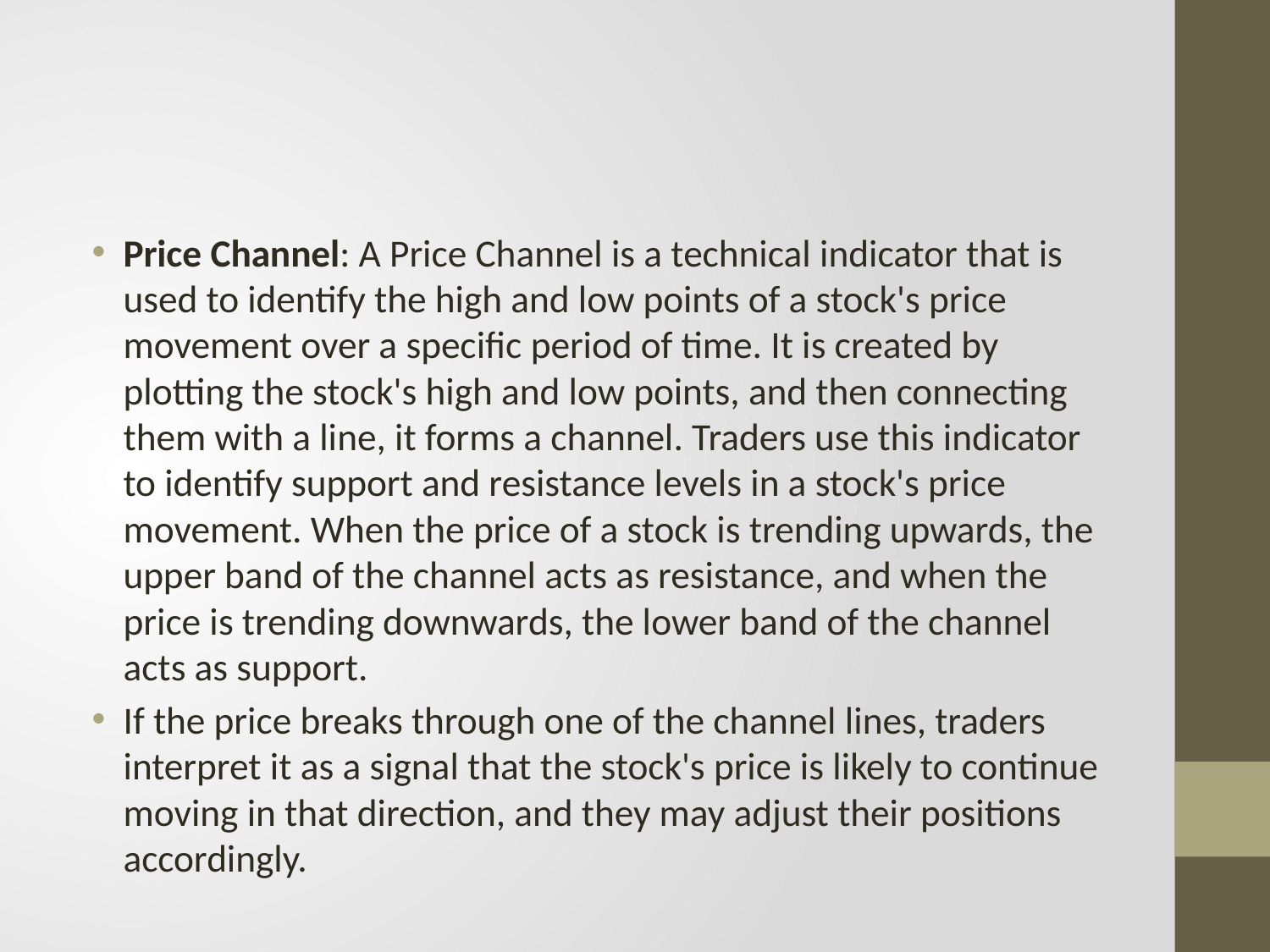

#
Price Channel: A Price Channel is a technical indicator that is used to identify the high and low points of a stock's price movement over a specific period of time. It is created by plotting the stock's high and low points, and then connecting them with a line, it forms a channel. Traders use this indicator to identify support and resistance levels in a stock's price movement. When the price of a stock is trending upwards, the upper band of the channel acts as resistance, and when the price is trending downwards, the lower band of the channel acts as support.
If the price breaks through one of the channel lines, traders interpret it as a signal that the stock's price is likely to continue moving in that direction, and they may adjust their positions accordingly.